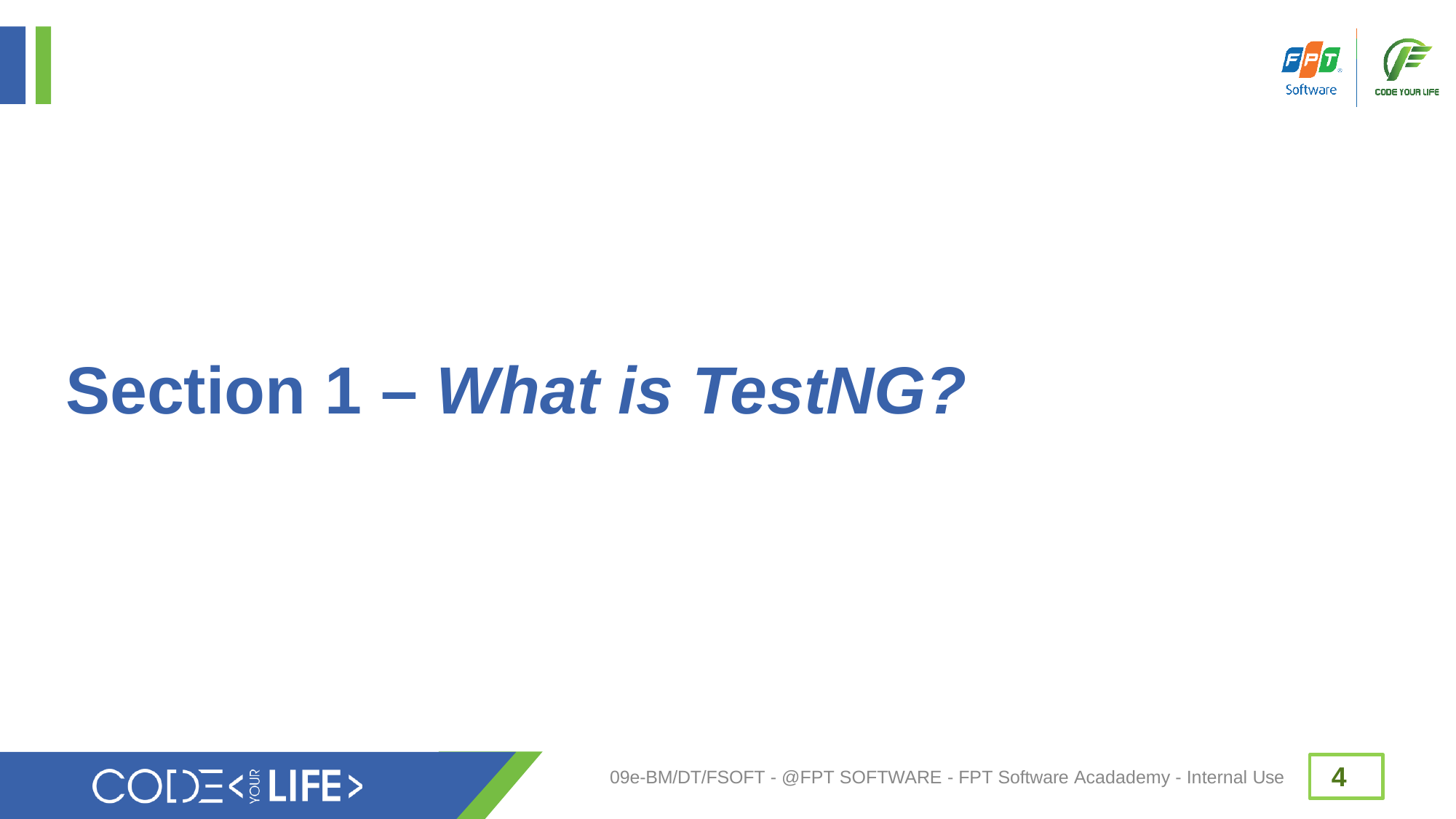

# Section 1 – What is TestNG?

4
09e-BM/DT/FSOFT - @FPT SOFTWARE - FPT Software Acadademy - Internal Use